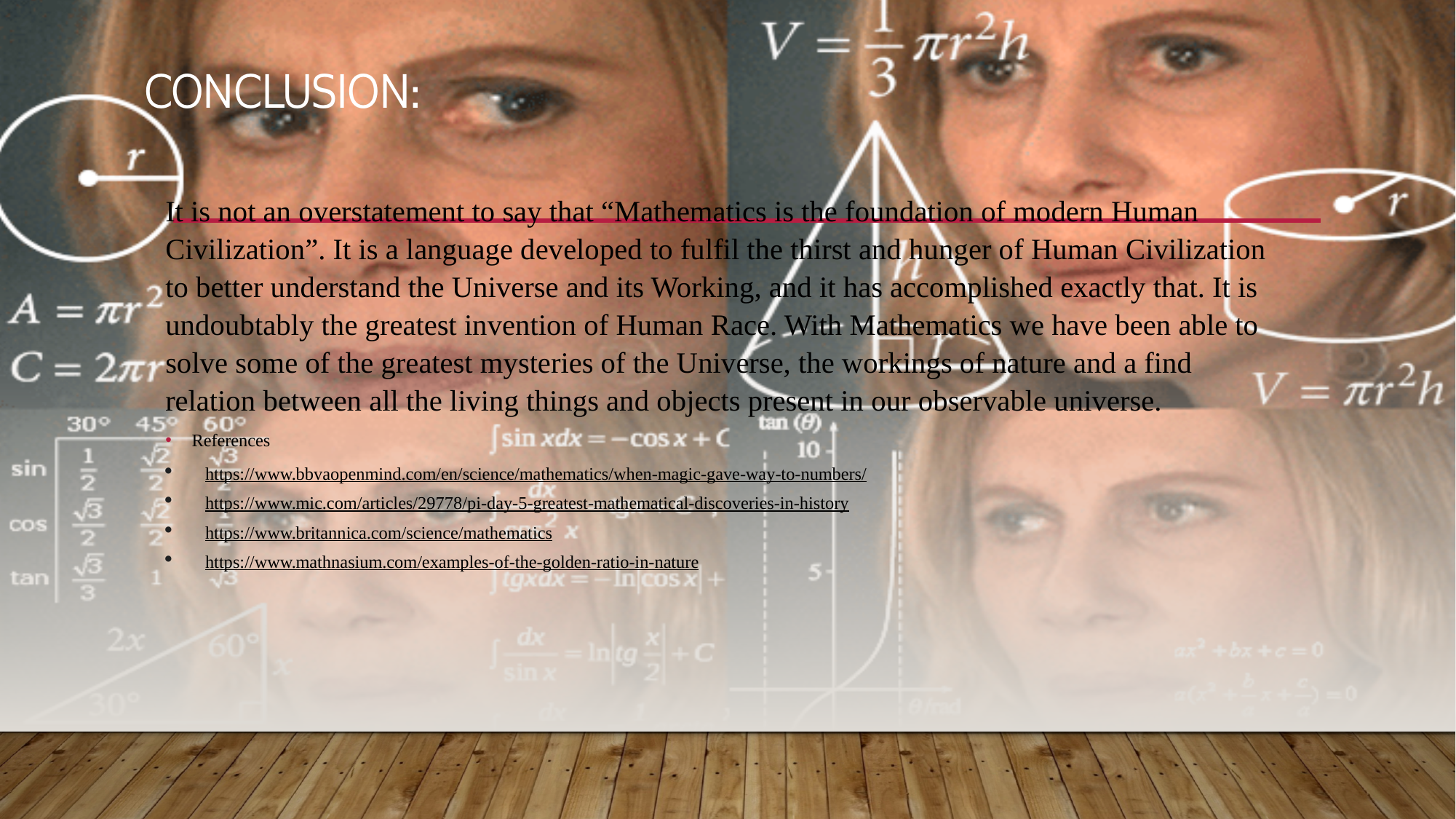

# Conclusion:
It is not an overstatement to say that “Mathematics is the foundation of modern Human Civilization”. It is a language developed to fulfil the thirst and hunger of Human Civilization to better understand the Universe and its Working, and it has accomplished exactly that. It is undoubtably the greatest invention of Human Race. With Mathematics we have been able to solve some of the greatest mysteries of the Universe, the workings of nature and a find relation between all the living things and objects present in our observable universe.
References
https://www.bbvaopenmind.com/en/science/mathematics/when-magic-gave-way-to-numbers/
https://www.mic.com/articles/29778/pi-day-5-greatest-mathematical-discoveries-in-history
https://www.britannica.com/science/mathematics
https://www.mathnasium.com/examples-of-the-golden-ratio-in-nature